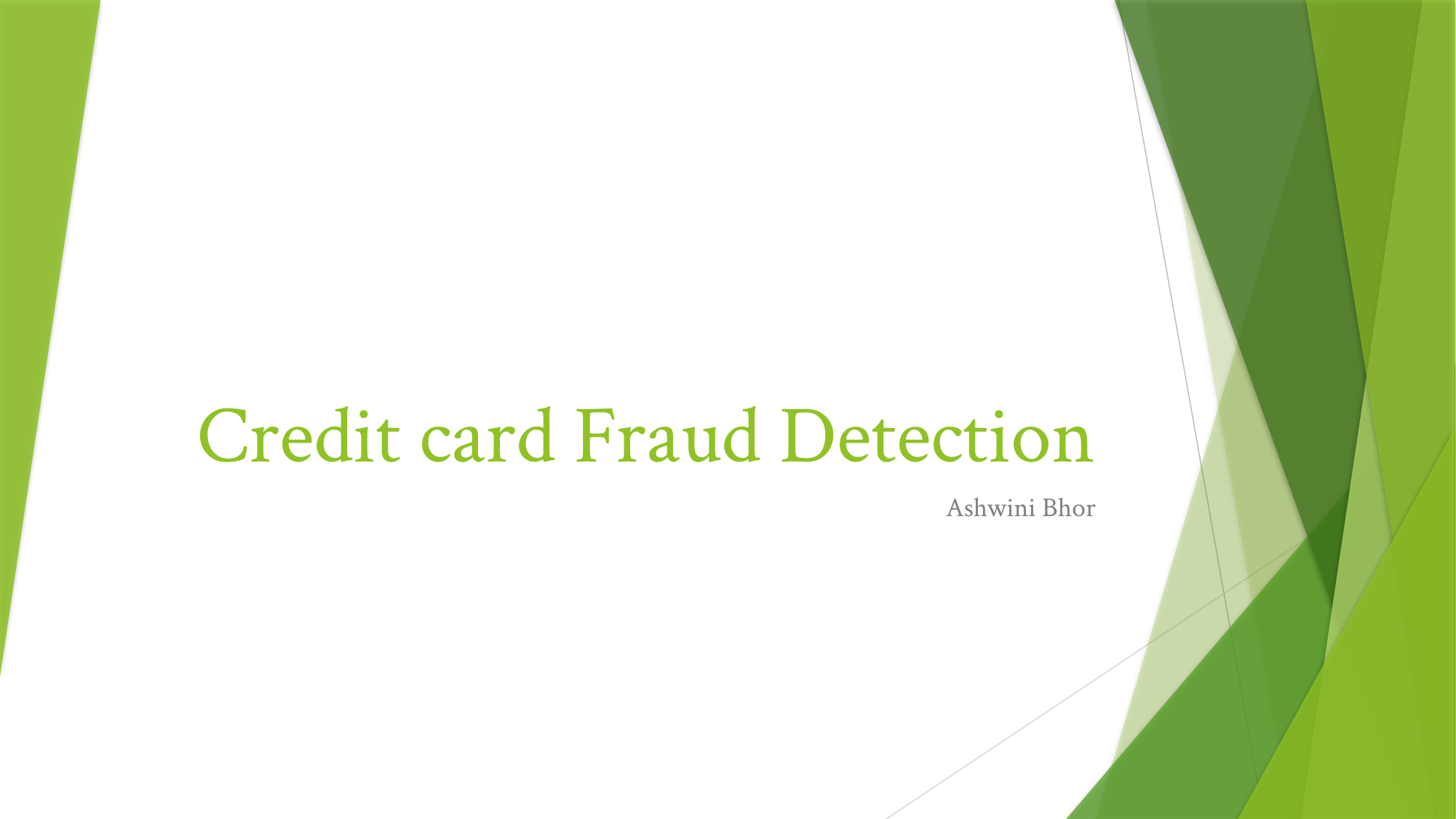

# Credit card Fraud Detection
Ashwini Bhor